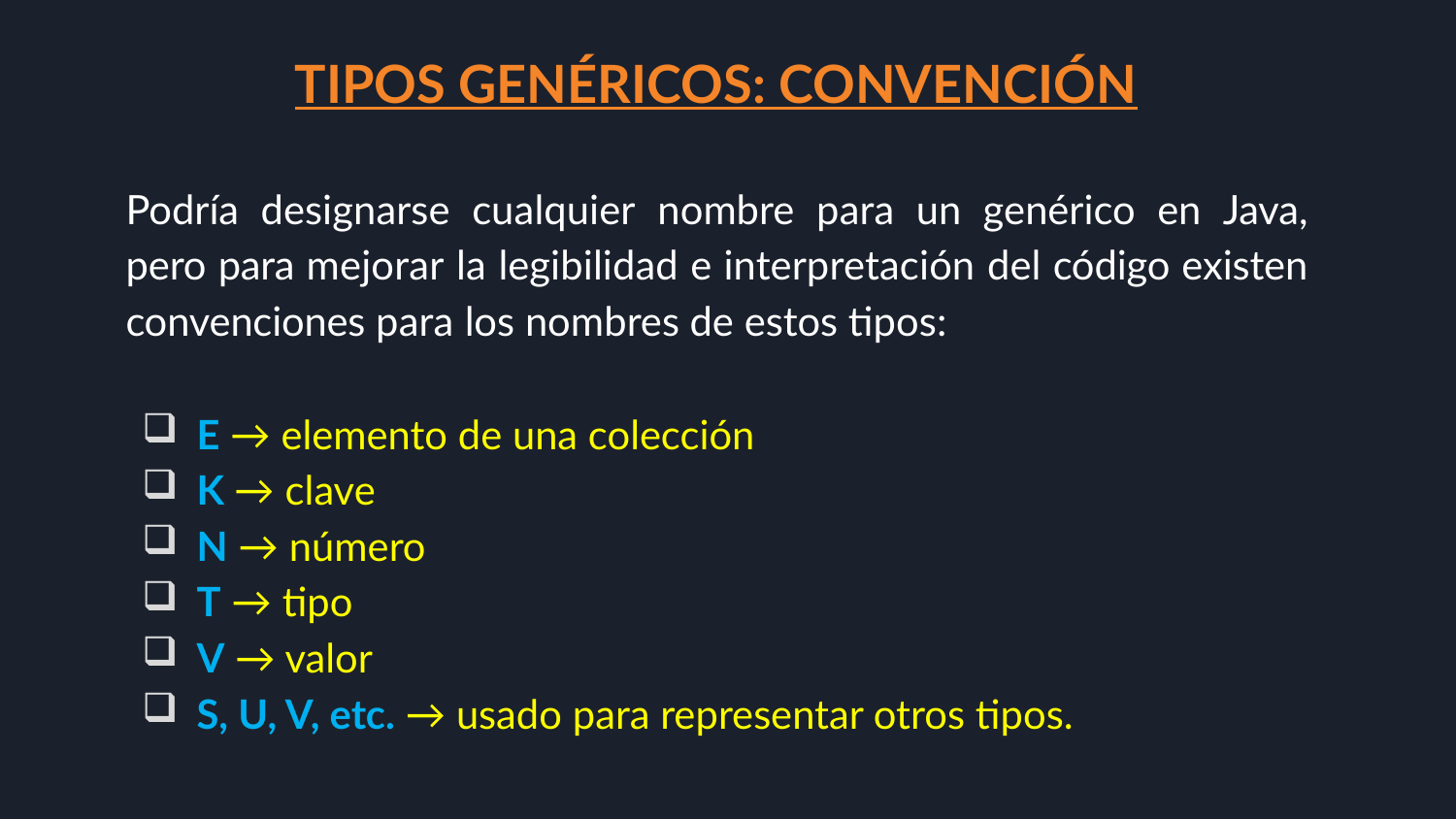

TIPOS GENÉRICOS: CONVENCIÓN
Podría designarse cualquier nombre para un genérico en Java, pero para mejorar la legibilidad e interpretación del código existen convenciones para los nombres de estos tipos:

E → elemento de una colección
K → clave
N → número
T → tipo
V → valor
S, U, V, etc. → usado para representar otros tipos.